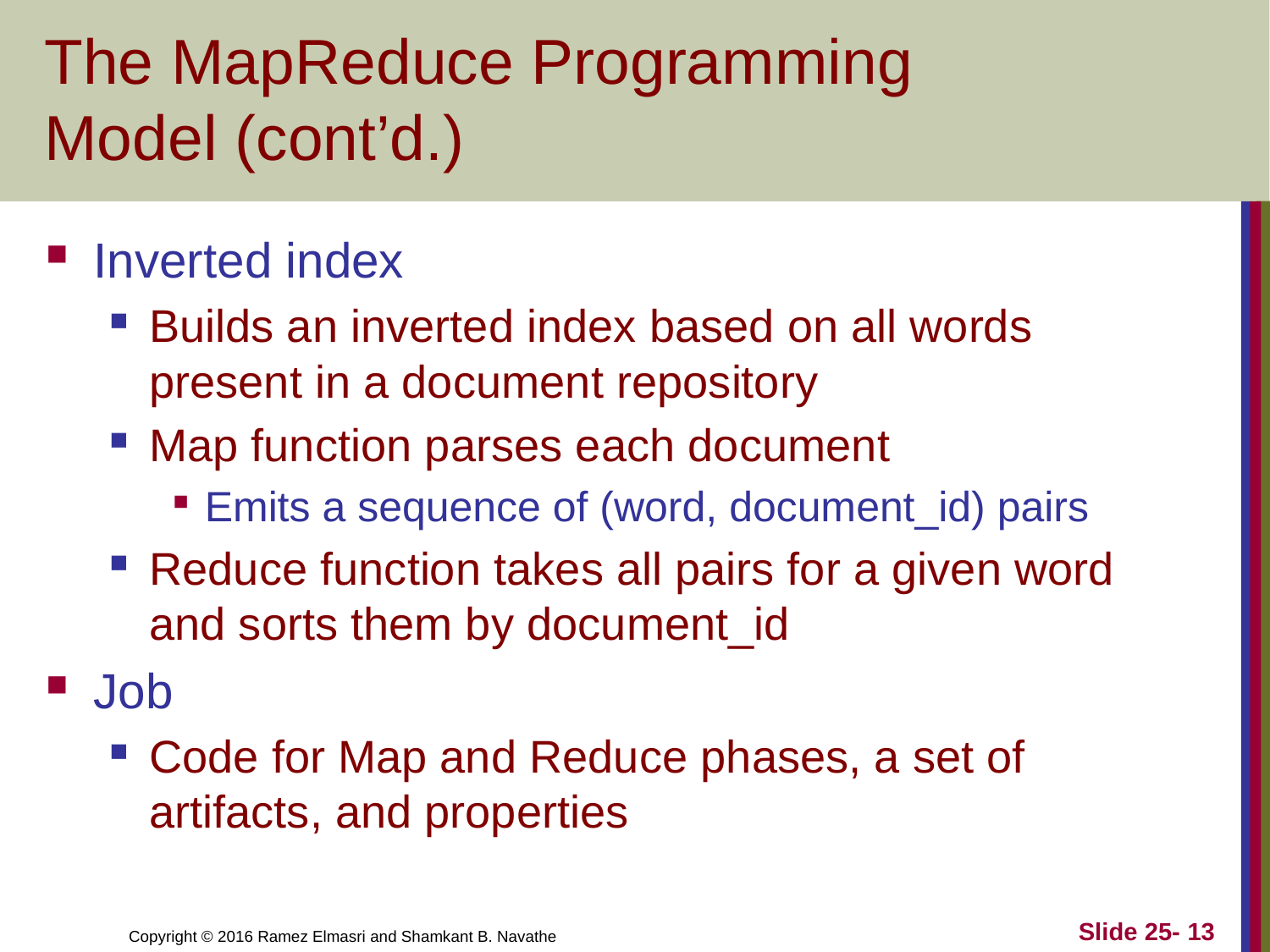

# The MapReduce Programming Model (cont’d.)
Inverted index
Builds an inverted index based on all words present in a document repository
Map function parses each document
Emits a sequence of (word, document_id) pairs
Reduce function takes all pairs for a given word and sorts them by document_id
Job
Code for Map and Reduce phases, a set of artifacts, and properties
Slide 25- 13